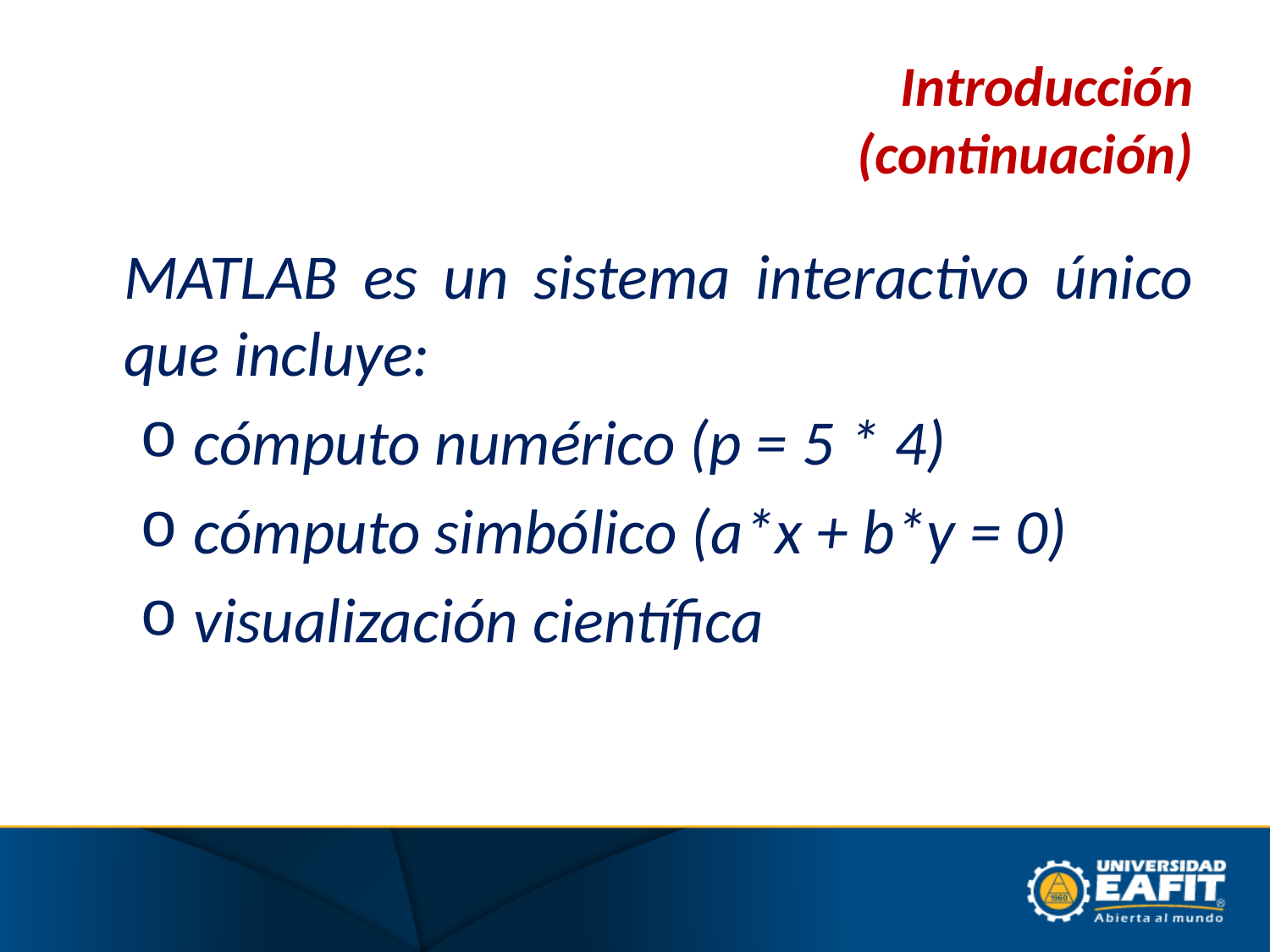

# Introducción (continuación)
	MATLAB es un sistema interactivo único que incluye:
 cómputo numérico (p = 5 * 4)
 cómputo simbólico (a*x + b*y = 0)
 visualización científica